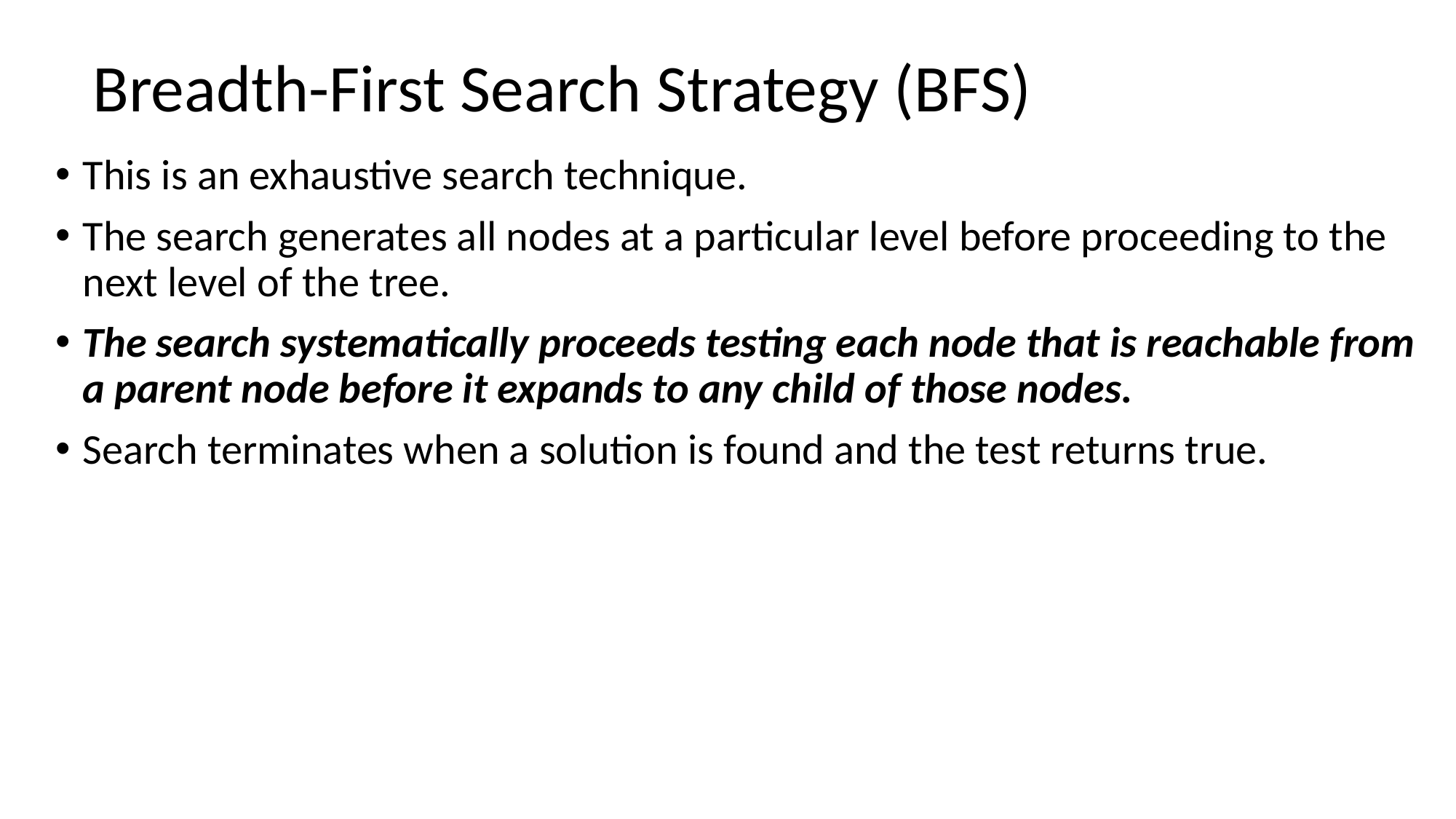

# Breadth-First Search Strategy (BFS)
This is an exhaustive search technique.
The search generates all nodes at a particular level before proceeding to the next level of the tree.
The search systematically proceeds testing each node that is reachable from a parent node before it expands to any child of those nodes.
Search terminates when a solution is found and the test returns true.